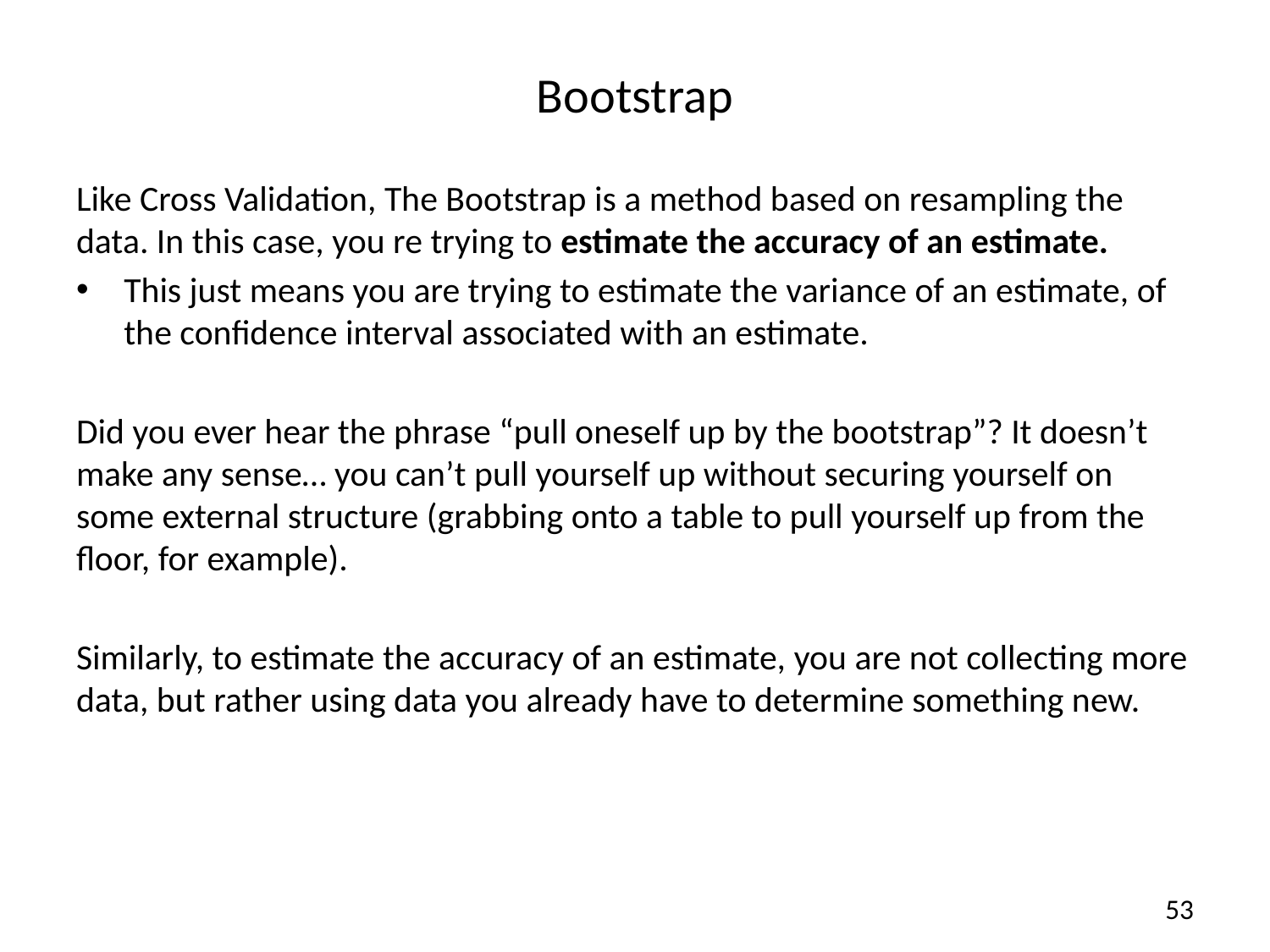

# Bootstrap
Like Cross Validation, The Bootstrap is a method based on resampling the data. In this case, you re trying to estimate the accuracy of an estimate.
This just means you are trying to estimate the variance of an estimate, of the confidence interval associated with an estimate.

Did you ever hear the phrase “pull oneself up by the bootstrap”? It doesn’t make any sense… you can’t pull yourself up without securing yourself on some external structure (grabbing onto a table to pull yourself up from the floor, for example).

Similarly, to estimate the accuracy of an estimate, you are not collecting more data, but rather using data you already have to determine something new.

53